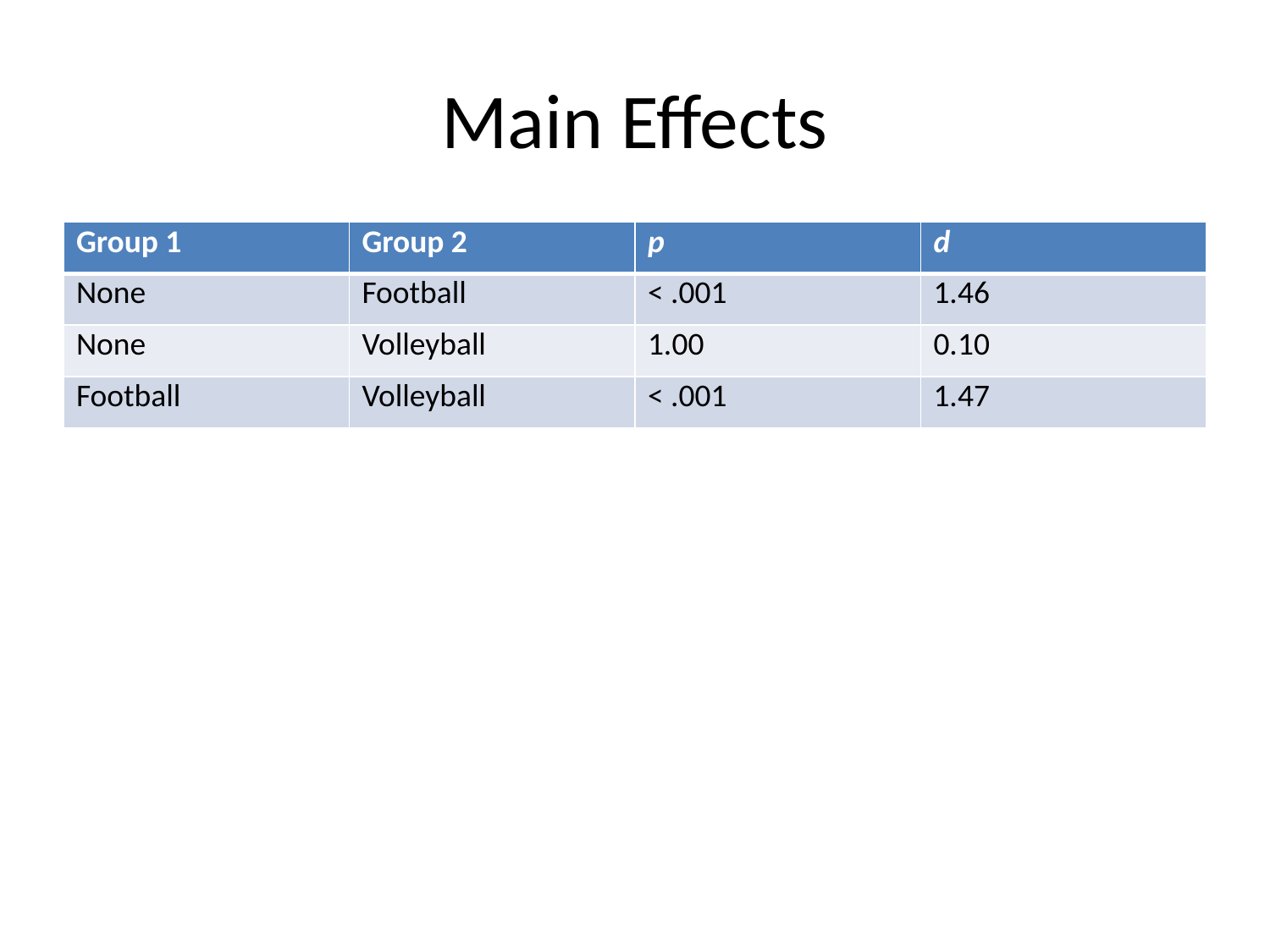

# Main Effects
| Group 1 | Group 2 | p | d |
| --- | --- | --- | --- |
| None | Football | < .001 | 1.46 |
| None | Volleyball | 1.00 | 0.10 |
| Football | Volleyball | < .001 | 1.47 |